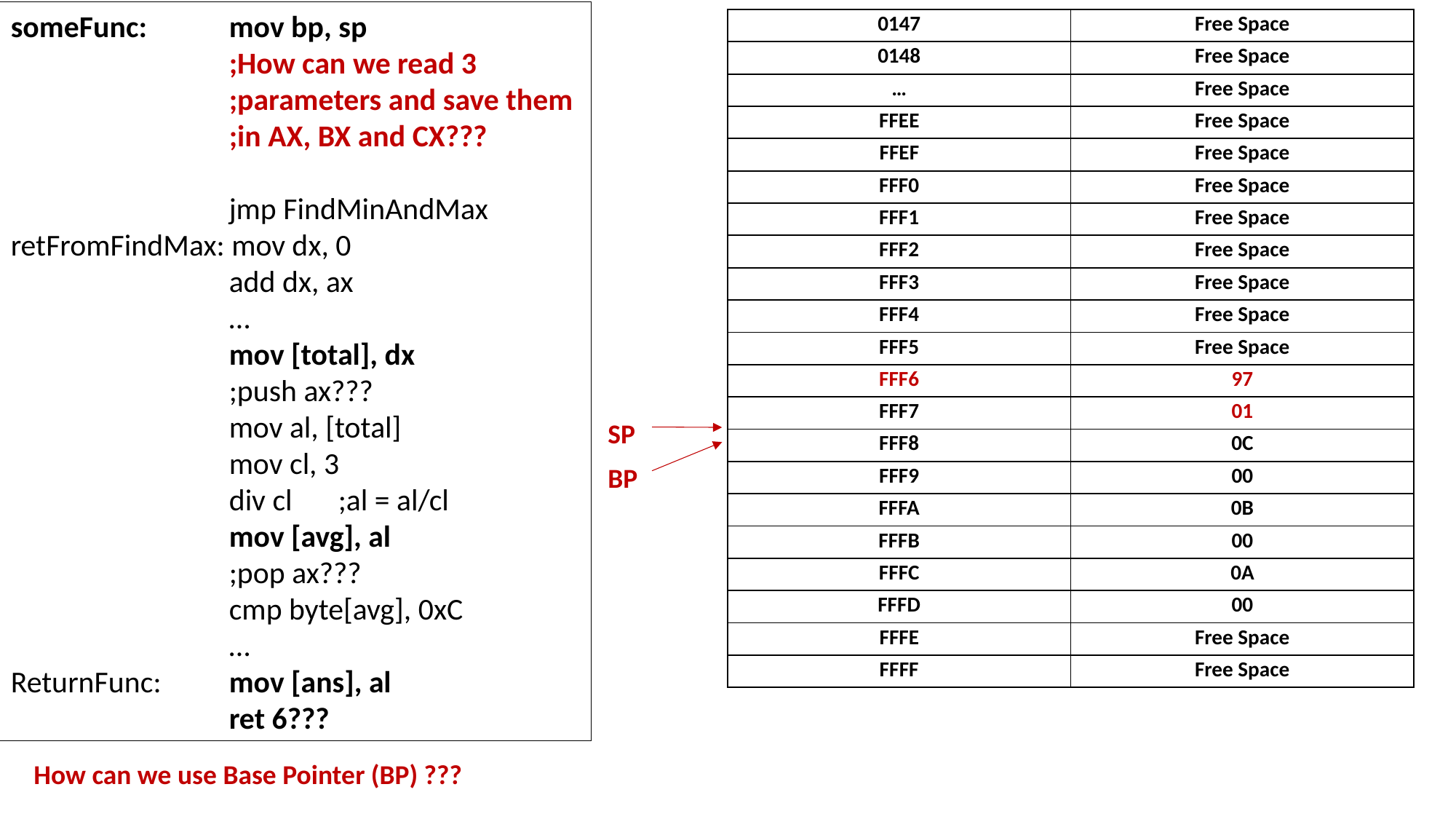

someFunc:	mov bp, sp
		;How can we read 3 			;parameters and save them 		;in AX, BX and CX???

		jmp FindMinAndMax
retFromFindMax: mov dx, 0
		add dx, ax
		…
		mov [total], dx
		;push ax???				mov al, [total]
		mov cl, 3
		div cl	;al = al/cl
		mov [avg], al
		;pop ax???
		cmp byte[avg], 0xC
		…
ReturnFunc:	mov [ans], al
		ret 6???
| 0147 | Free Space |
| --- | --- |
| 0148 | Free Space |
| … | Free Space |
| FFEE | Free Space |
| FFEF | Free Space |
| FFF0 | Free Space |
| FFF1 | Free Space |
| FFF2 | Free Space |
| FFF3 | Free Space |
| FFF4 | Free Space |
| FFF5 | Free Space |
| FFF6 | 97 |
| FFF7 | 01 |
| FFF8 | 0C |
| FFF9 | 00 |
| FFFA | 0B |
| FFFB | 00 |
| FFFC | 0A |
| FFFD | 00 |
| FFFE | Free Space |
| FFFF | Free Space |
SP
BP
How can we use Base Pointer (BP) ???